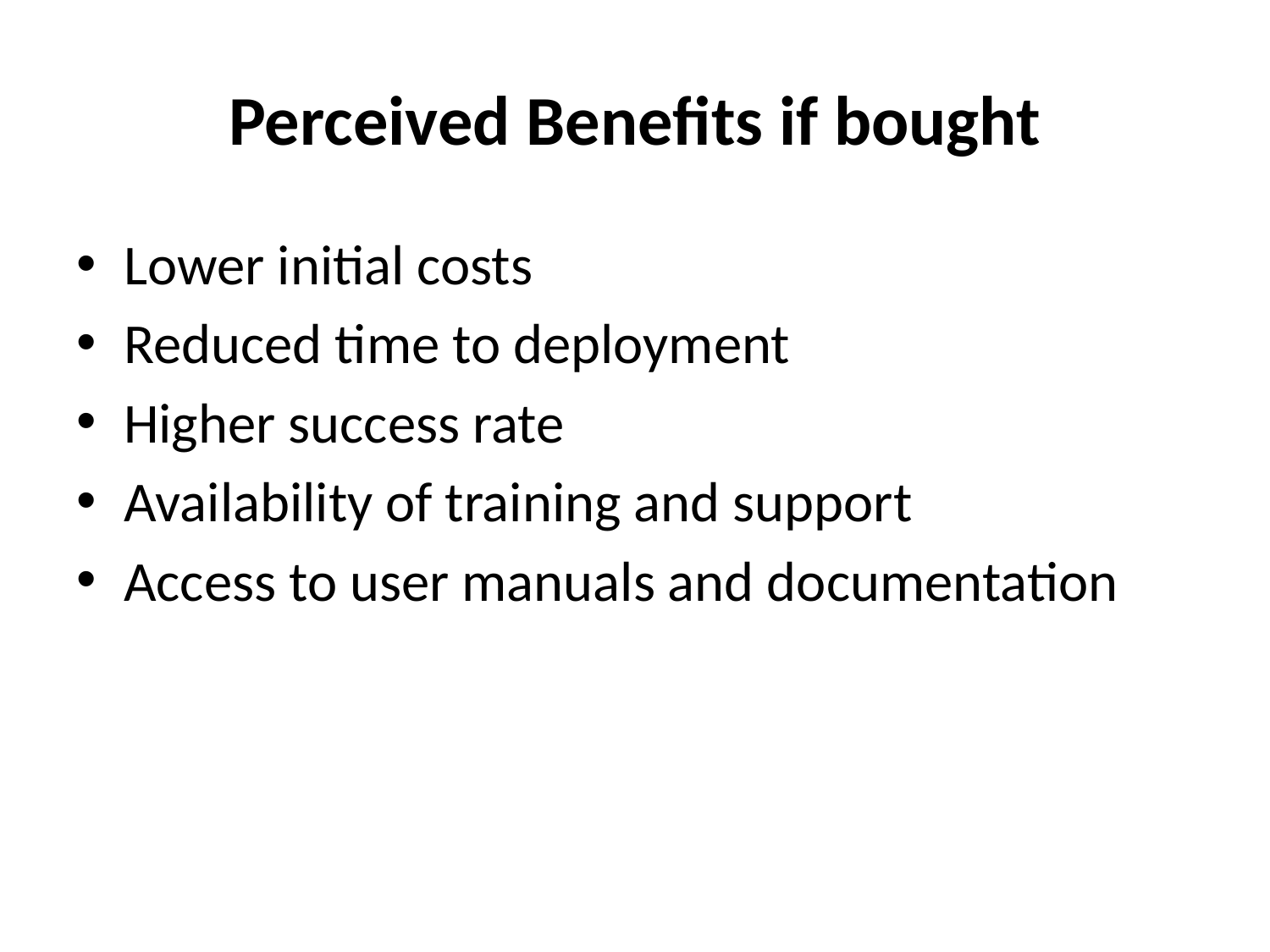

# Perceived Benefits if bought
Lower initial costs
Reduced time to deployment
Higher success rate
Availability of training and support
Access to user manuals and documentation